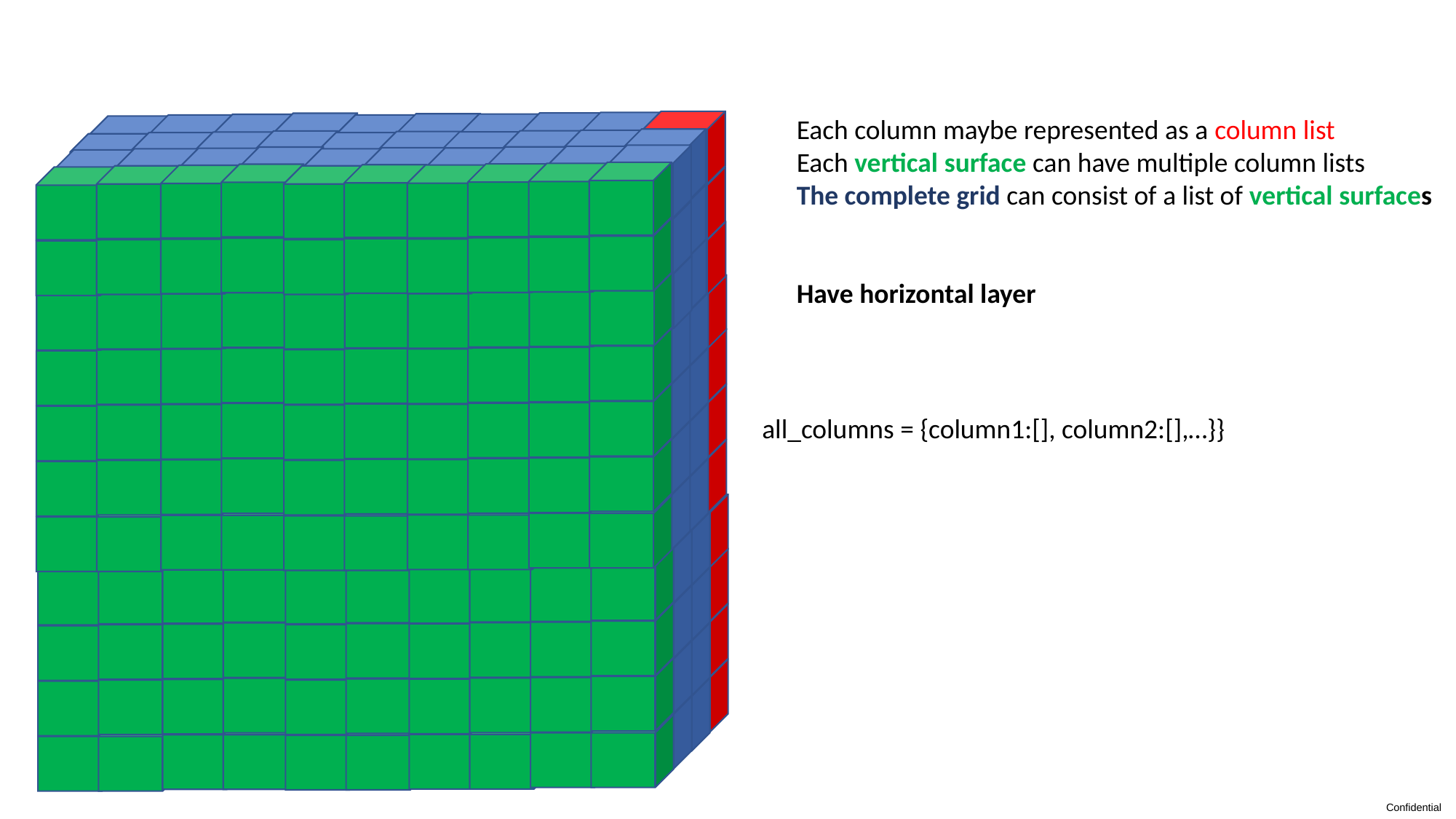

Each column maybe represented as a column list
Each vertical surface can have multiple column lists
The complete grid can consist of a list of vertical surfaces

Have horizontal layer

all_columns = {column1:[], column2:[],…}}